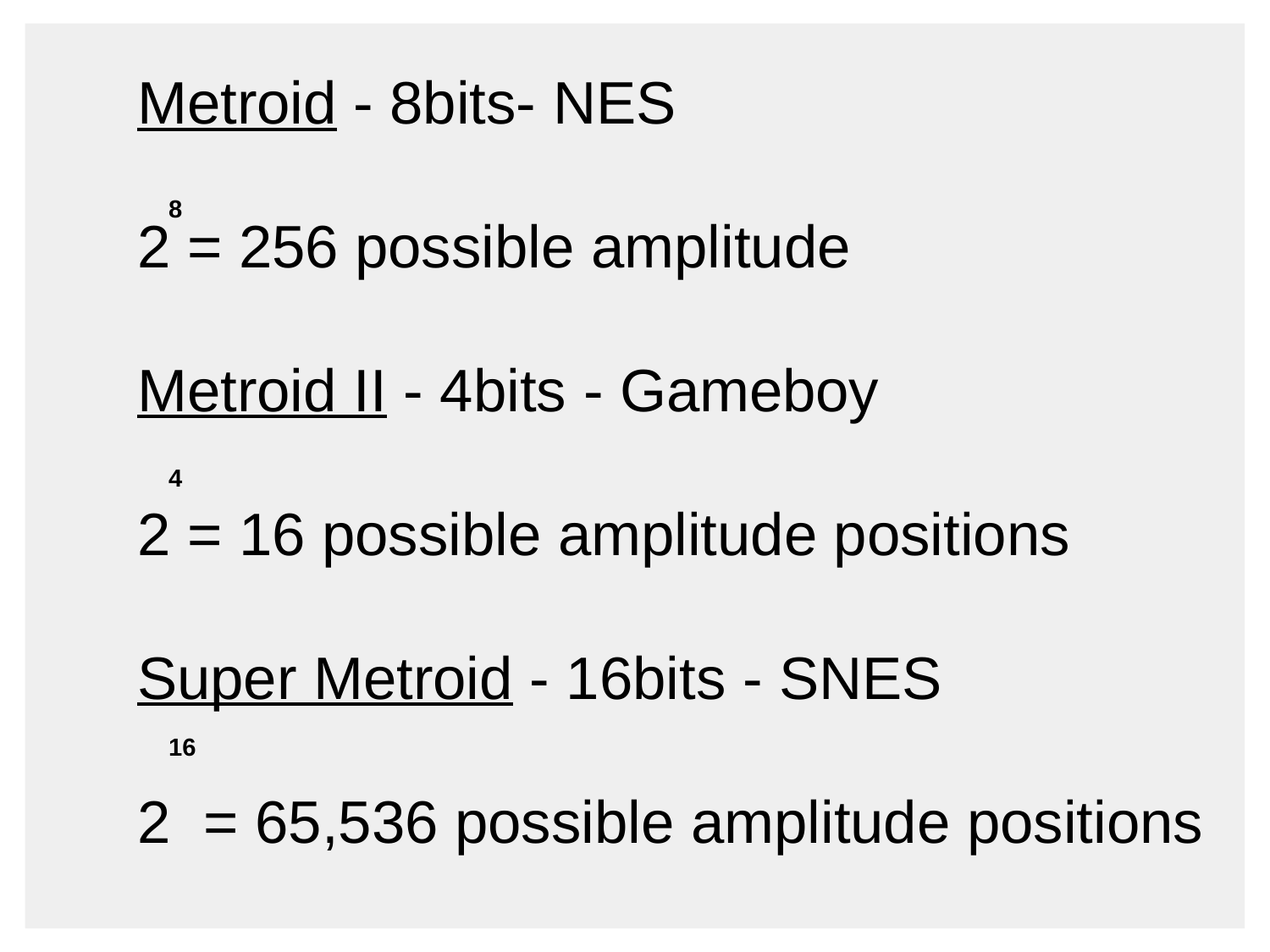

Metroid - 8bits- NES
2 = 256 possible amplitude

Metroid II - 4bits - Gameboy
2 = 16 possible amplitude positions
Super Metroid - 16bits - SNES
2  = 65,536 possible amplitude positions
8
4
16